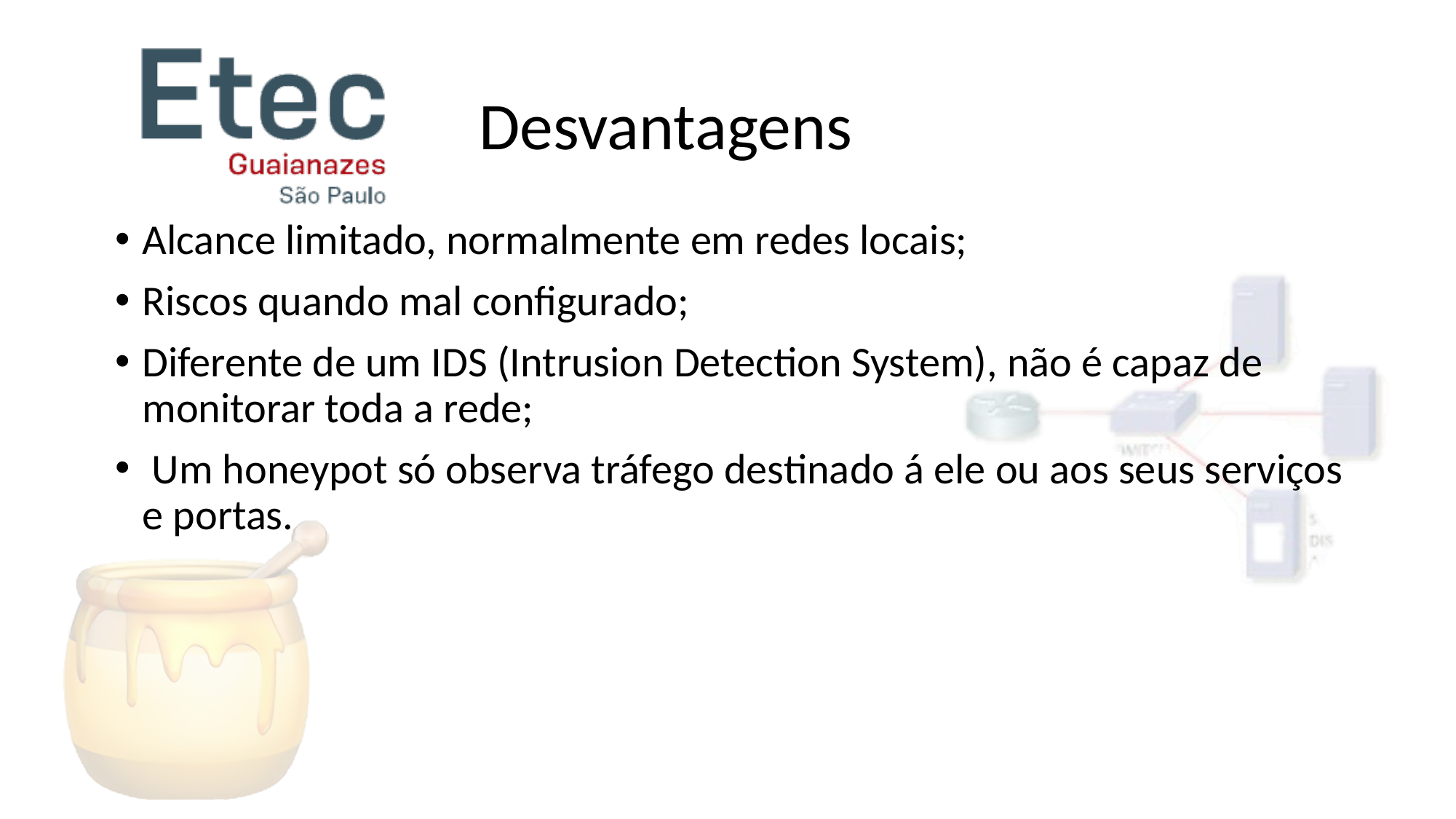

# Desvantagens
Alcance limitado, normalmente em redes locais;
Riscos quando mal configurado;
Diferente de um IDS (Intrusion Detection System), não é capaz de monitorar toda a rede;
 Um honeypot só observa tráfego destinado á ele ou aos seus serviços e portas.